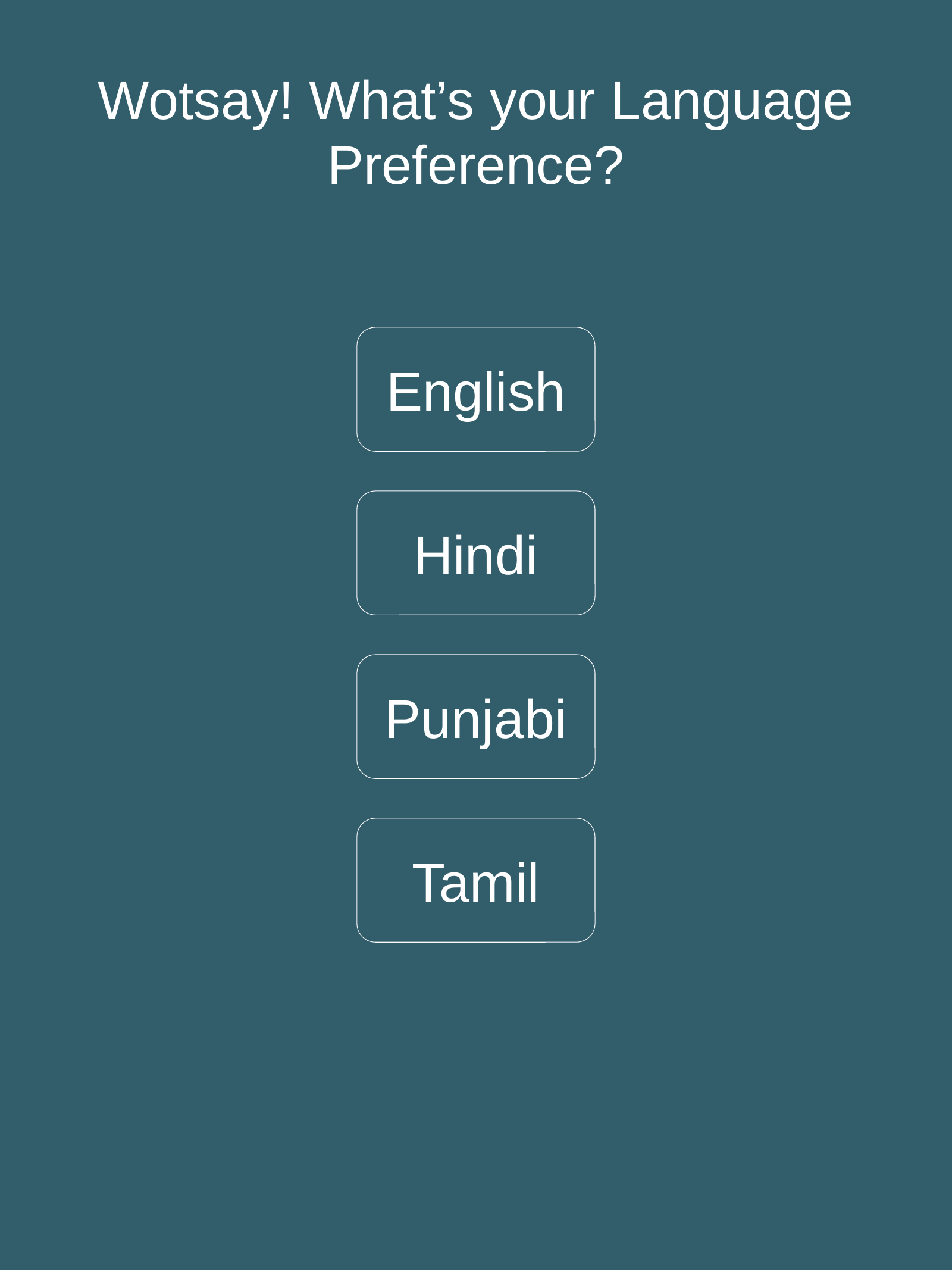

Wotsay! What’s your Language Preference?

English

Hindi

Punjabi

Tamil